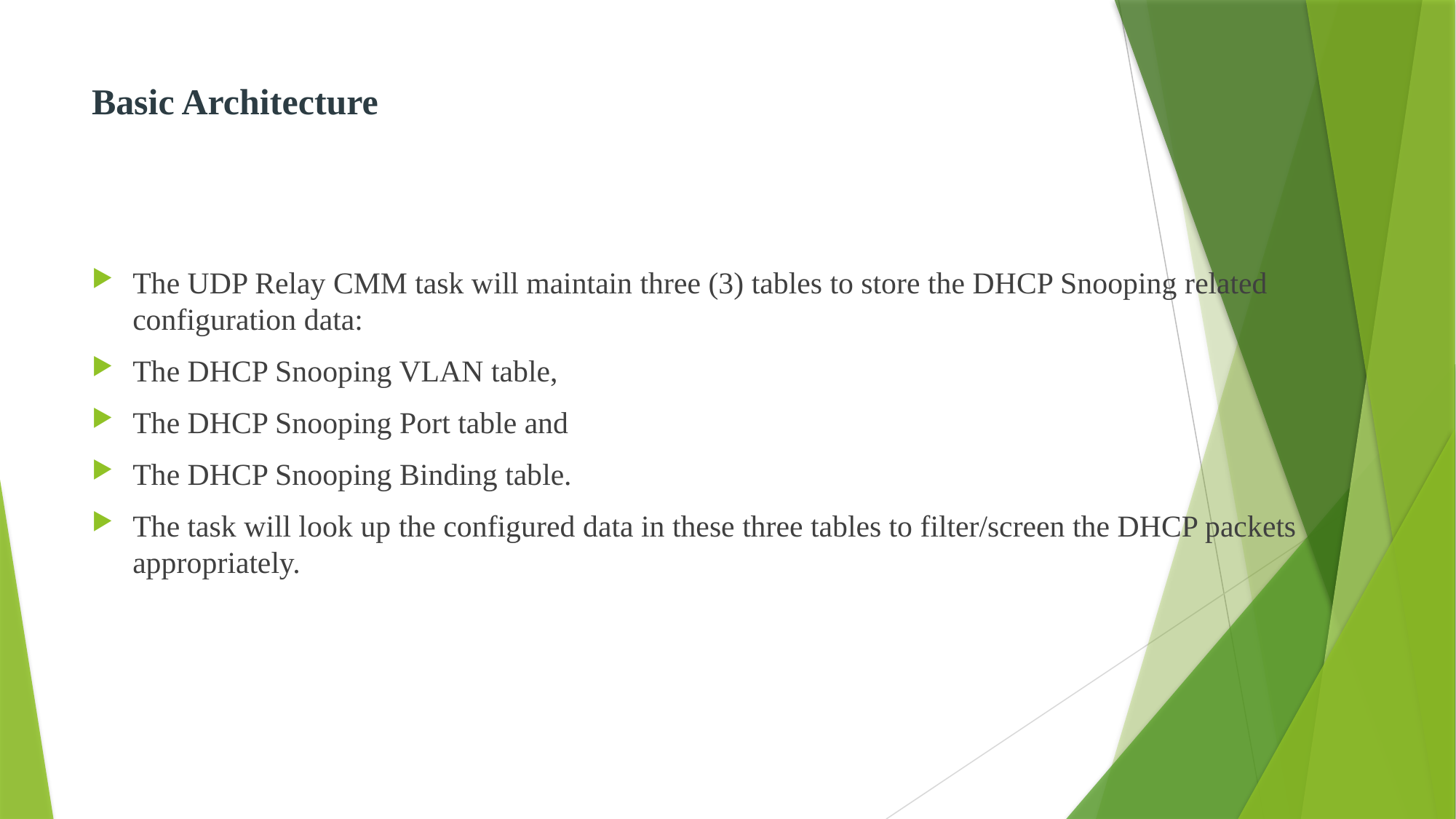

# Basic Architecture
The UDP Relay CMM task will maintain three (3) tables to store the DHCP Snooping related configuration data:
The DHCP Snooping VLAN table,
The DHCP Snooping Port table and
The DHCP Snooping Binding table.
The task will look up the configured data in these three tables to filter/screen the DHCP packets appropriately.